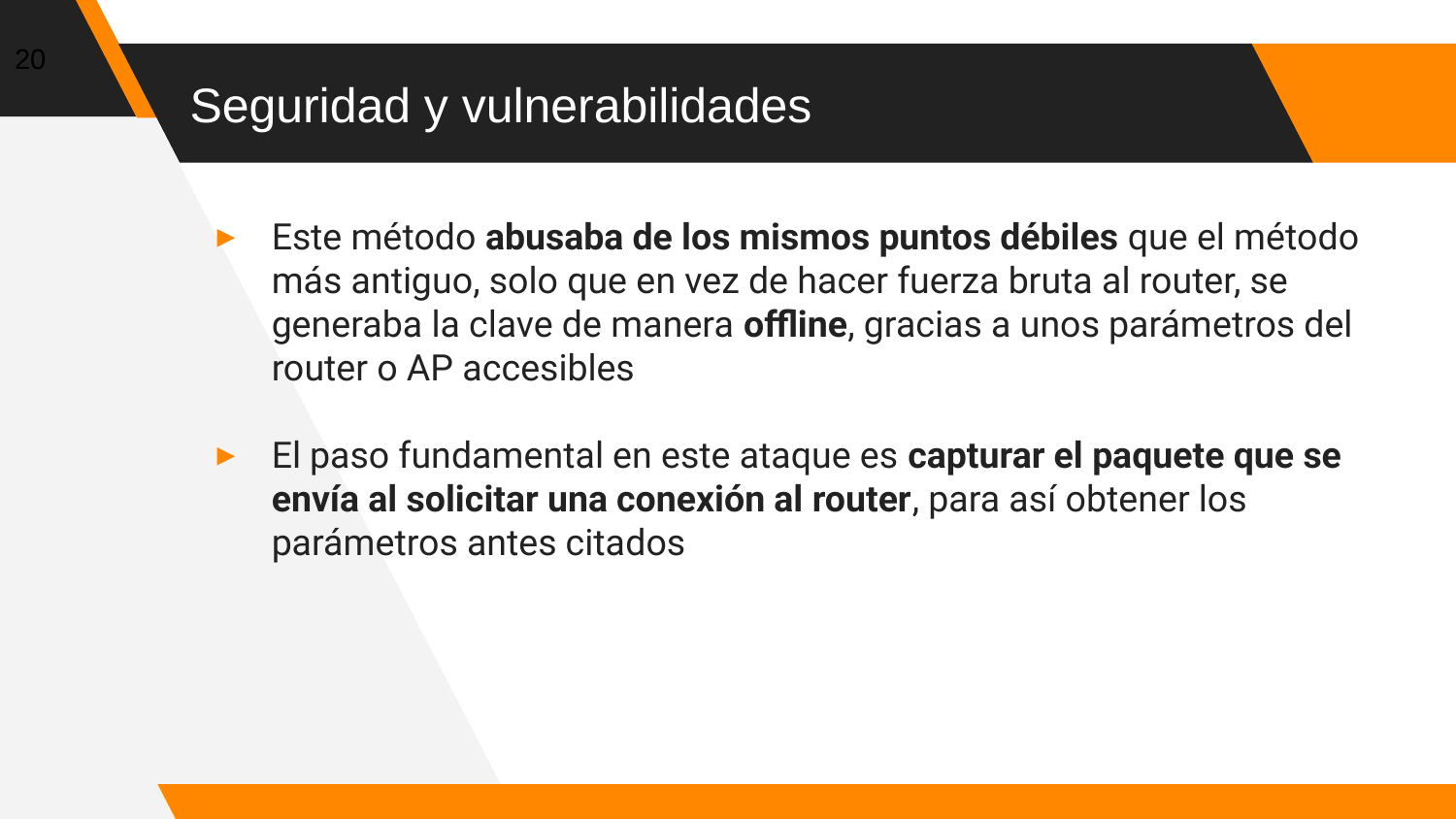

20
# Seguridad y vulnerabilidades
Este método abusaba de los mismos puntos débiles que el método más antiguo, solo que en vez de hacer fuerza bruta al router, se generaba la clave de manera offline, gracias a unos parámetros del router o AP accesibles

El paso fundamental en este ataque es capturar el paquete que se envía al solicitar una conexión al router, para así obtener los parámetros antes citados